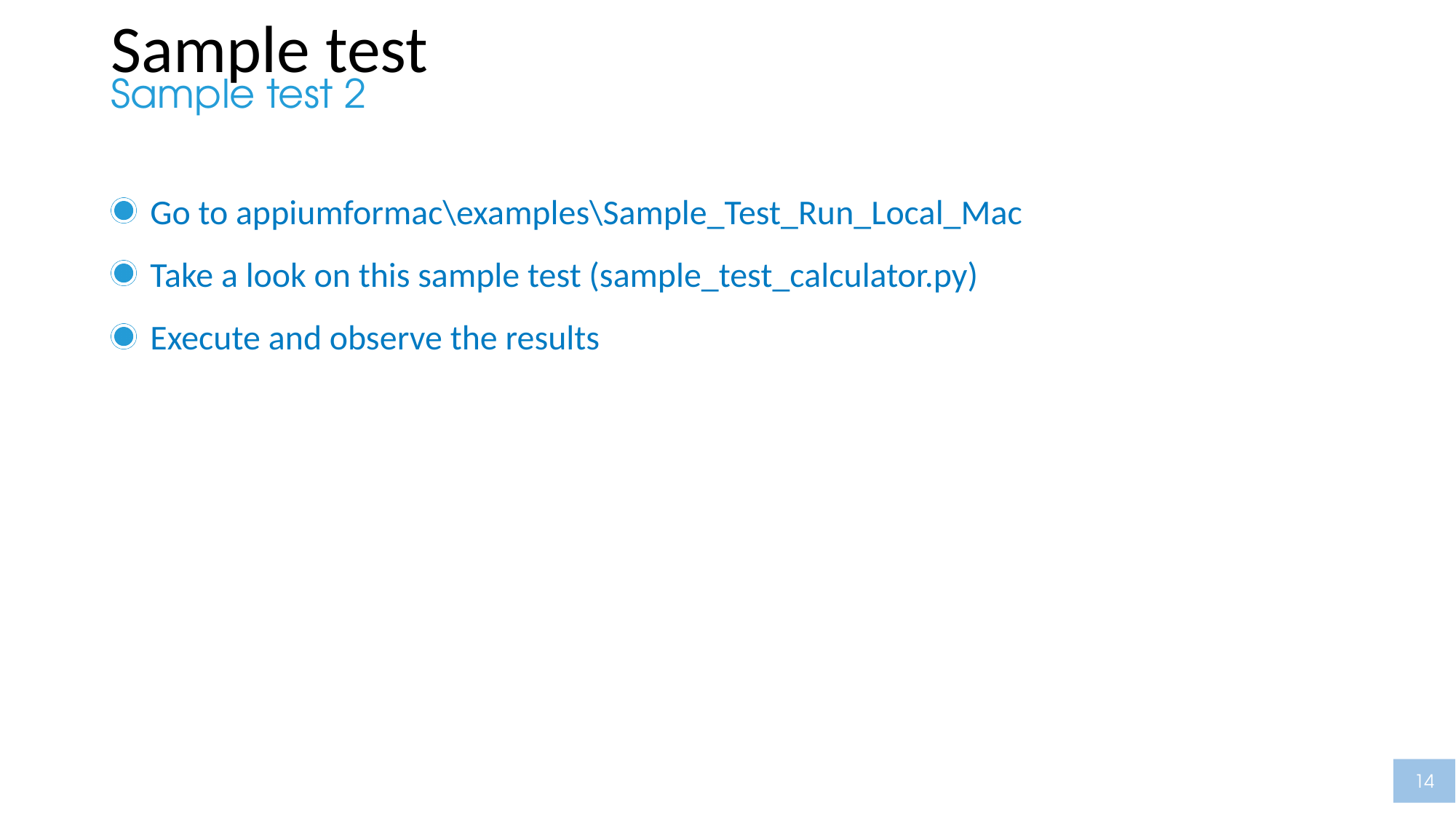

# Sample test
Sample test 2
Go to appiumformac\examples\Sample_Test_Run_Local_Mac
Take a look on this sample test (sample_test_calculator.py)
Execute and observe the results
14